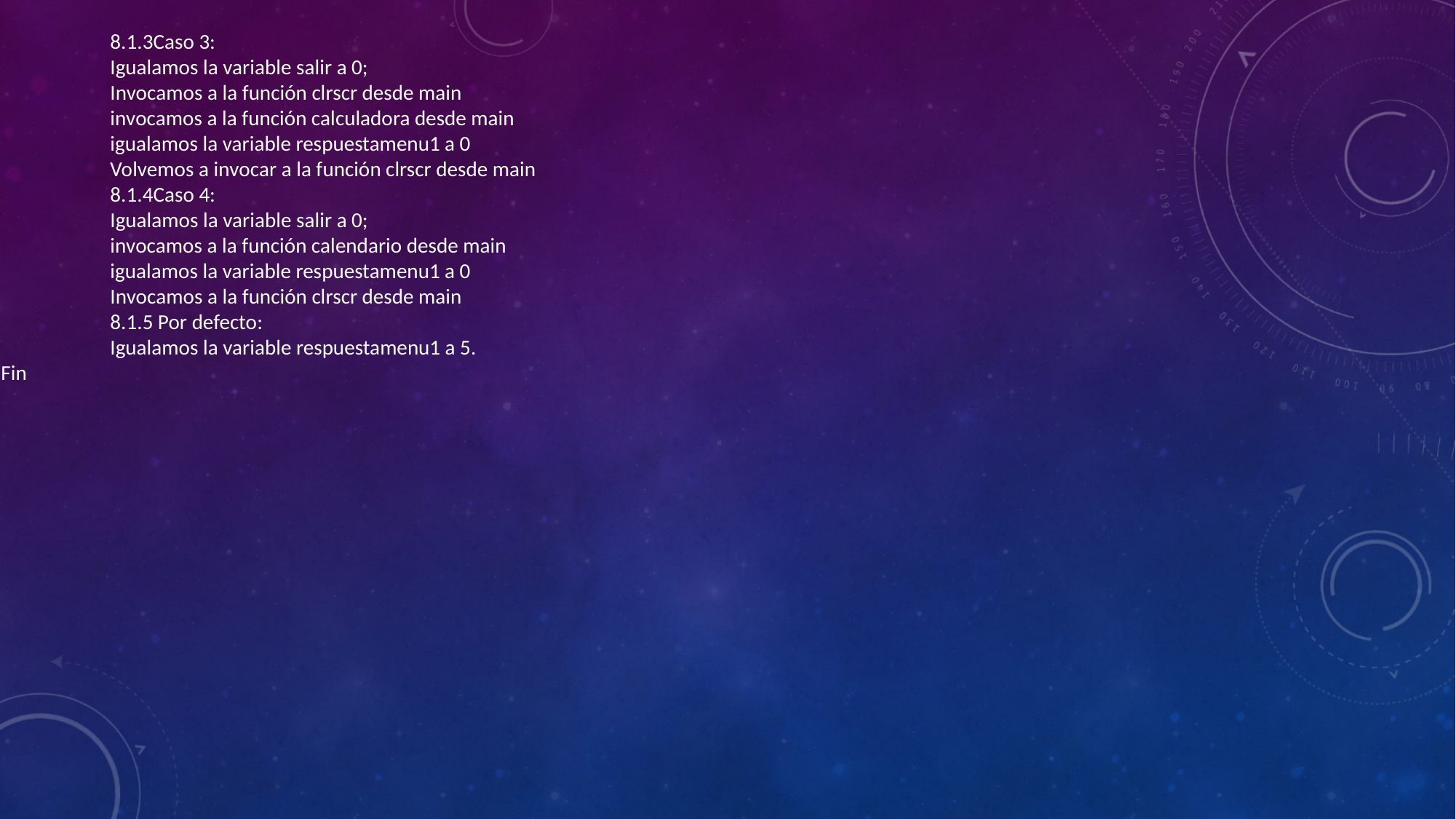

8.1.3Caso 3:
	Igualamos la variable salir a 0;
	Invocamos a la función clrscr desde main
	invocamos a la función calculadora desde main
	igualamos la variable respuestamenu1 a 0
	Volvemos a invocar a la función clrscr desde main
	8.1.4Caso 4:
	Igualamos la variable salir a 0;
	invocamos a la función calendario desde main
	igualamos la variable respuestamenu1 a 0
	Invocamos a la función clrscr desde main
	8.1.5 Por defecto:
	Igualamos la variable respuestamenu1 a 5.
Fin